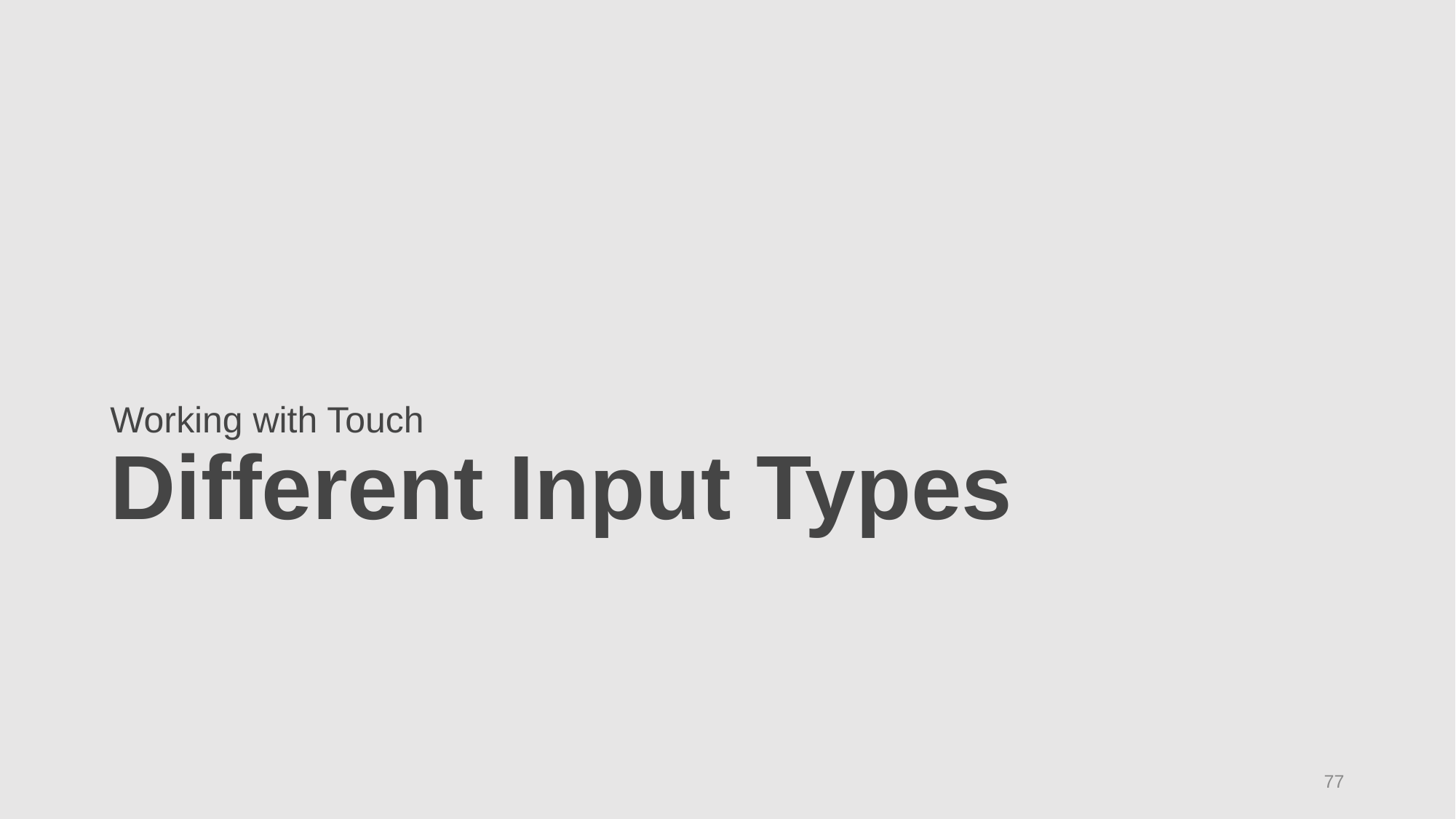

# Working with Touch Different Input Types

77